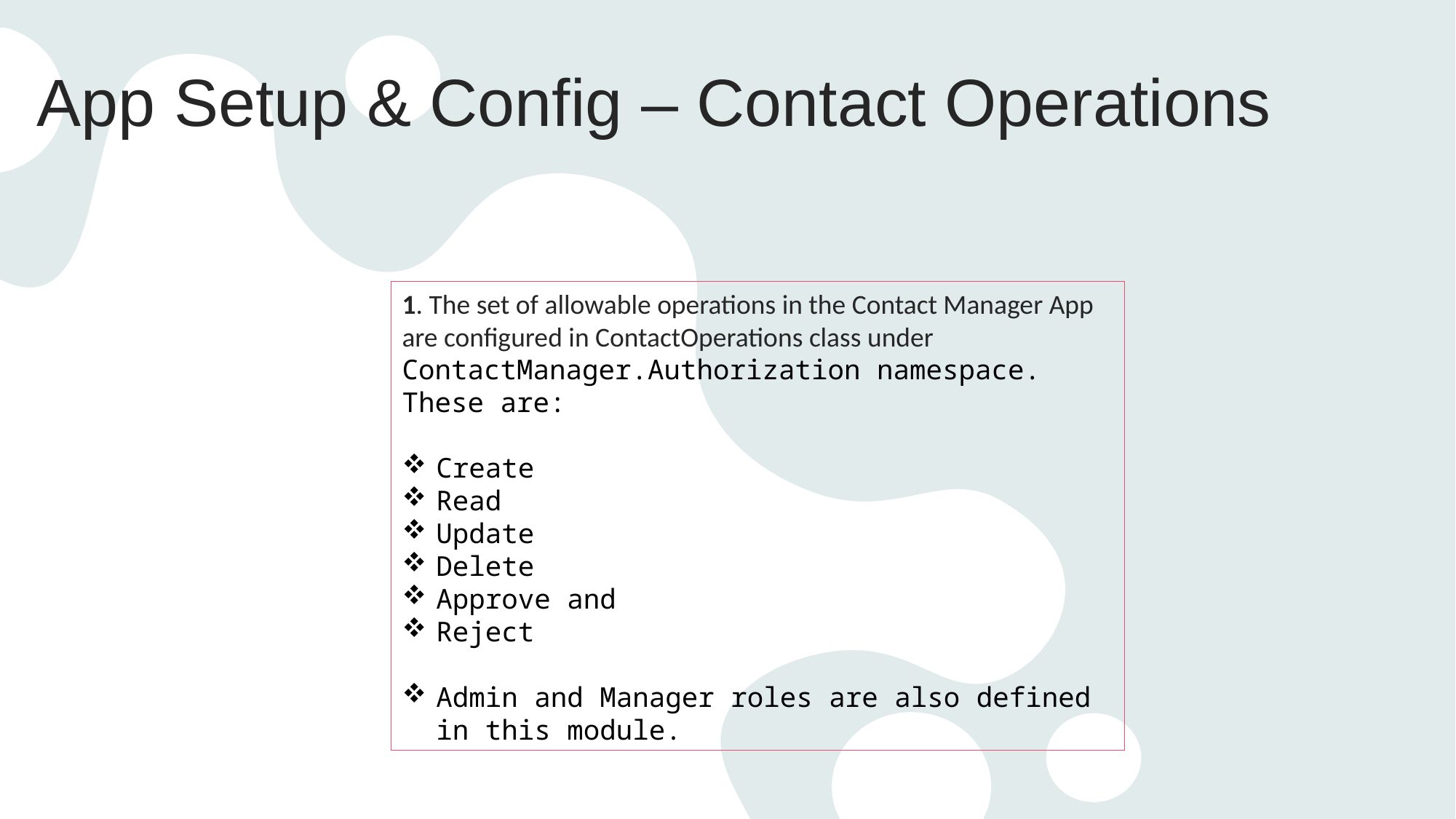

App Setup & Config – Contact Operations
1. The set of allowable operations in the Contact Manager App are configured in ContactOperations class under ContactManager.Authorization namespace. These are:

Create
Read
Update
Delete
Approve and
Reject

Admin and Manager roles are also defined in this module.